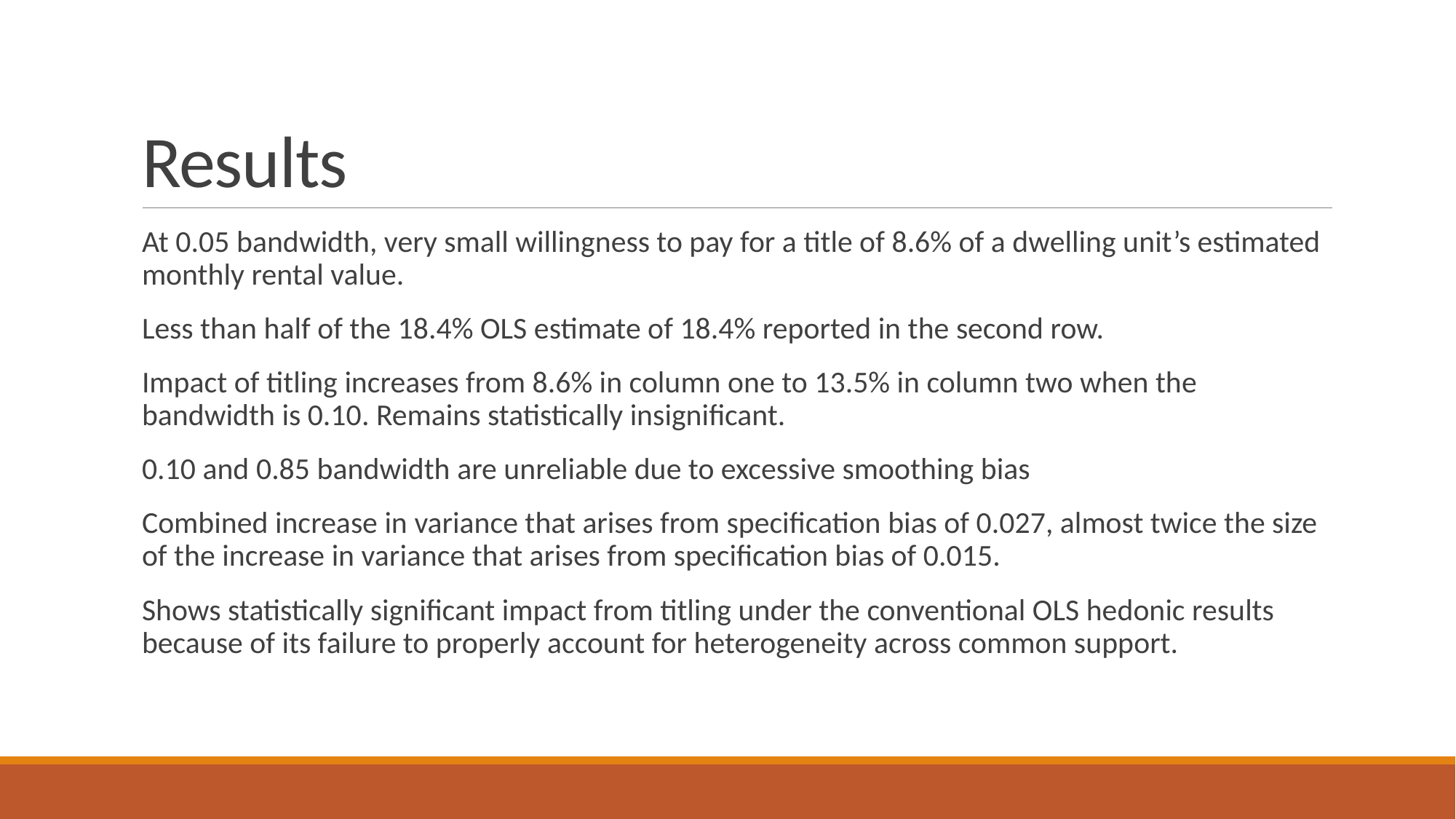

# Results
At 0.05 bandwidth, very small willingness to pay for a title of 8.6% of a dwelling unit’s estimated monthly rental value.
Less than half of the 18.4% OLS estimate of 18.4% reported in the second row.
Impact of titling increases from 8.6% in column one to 13.5% in column two when the bandwidth is 0.10. Remains statistically insignificant.
0.10 and 0.85 bandwidth are unreliable due to excessive smoothing bias
Combined increase in variance that arises from specification bias of 0.027, almost twice the size of the increase in variance that arises from specification bias of 0.015.
Shows statistically significant impact from titling under the conventional OLS hedonic results because of its failure to properly account for heterogeneity across common support.